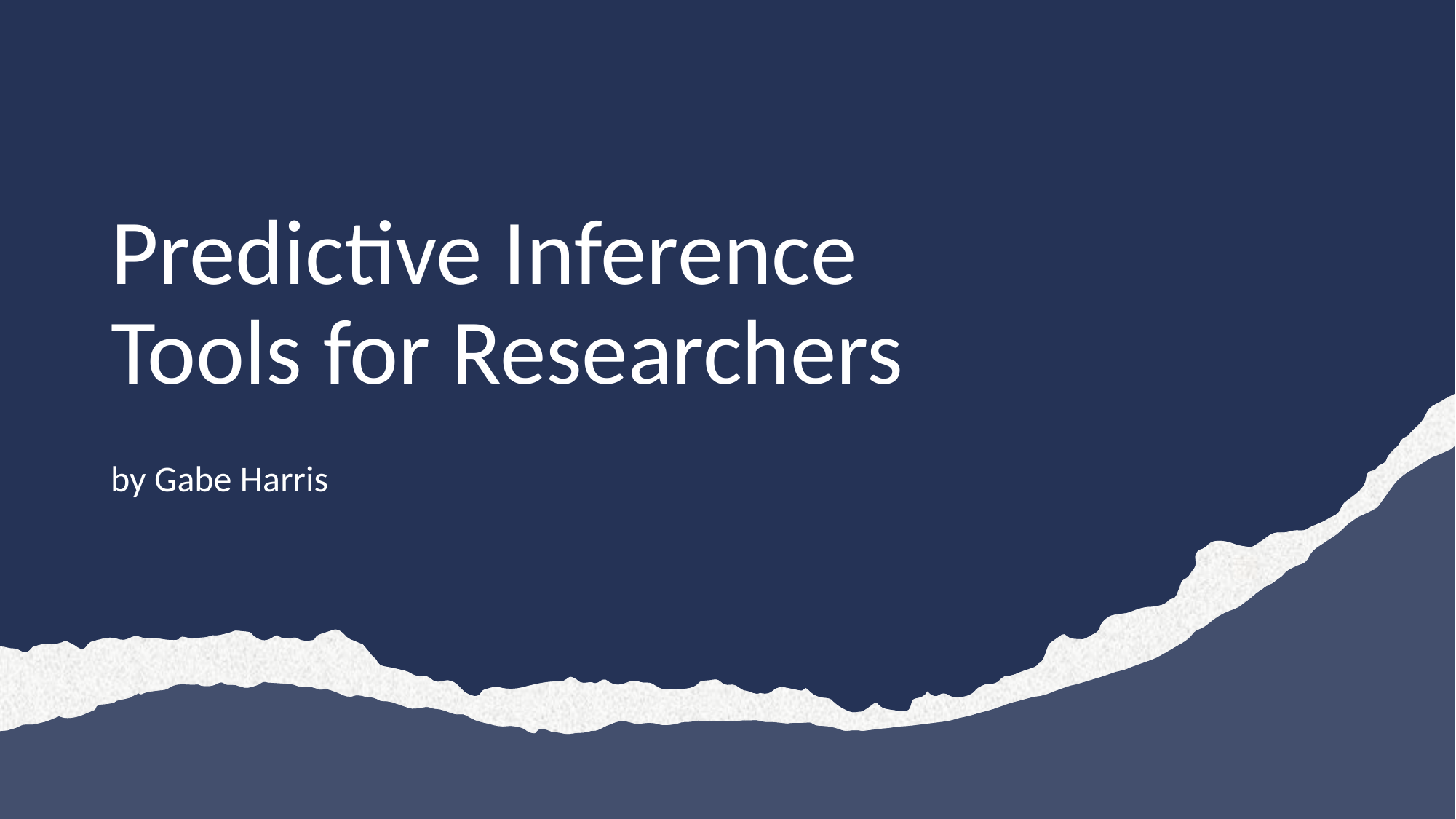

# Predictive Inference Tools for Researchers

by Gabe Harris